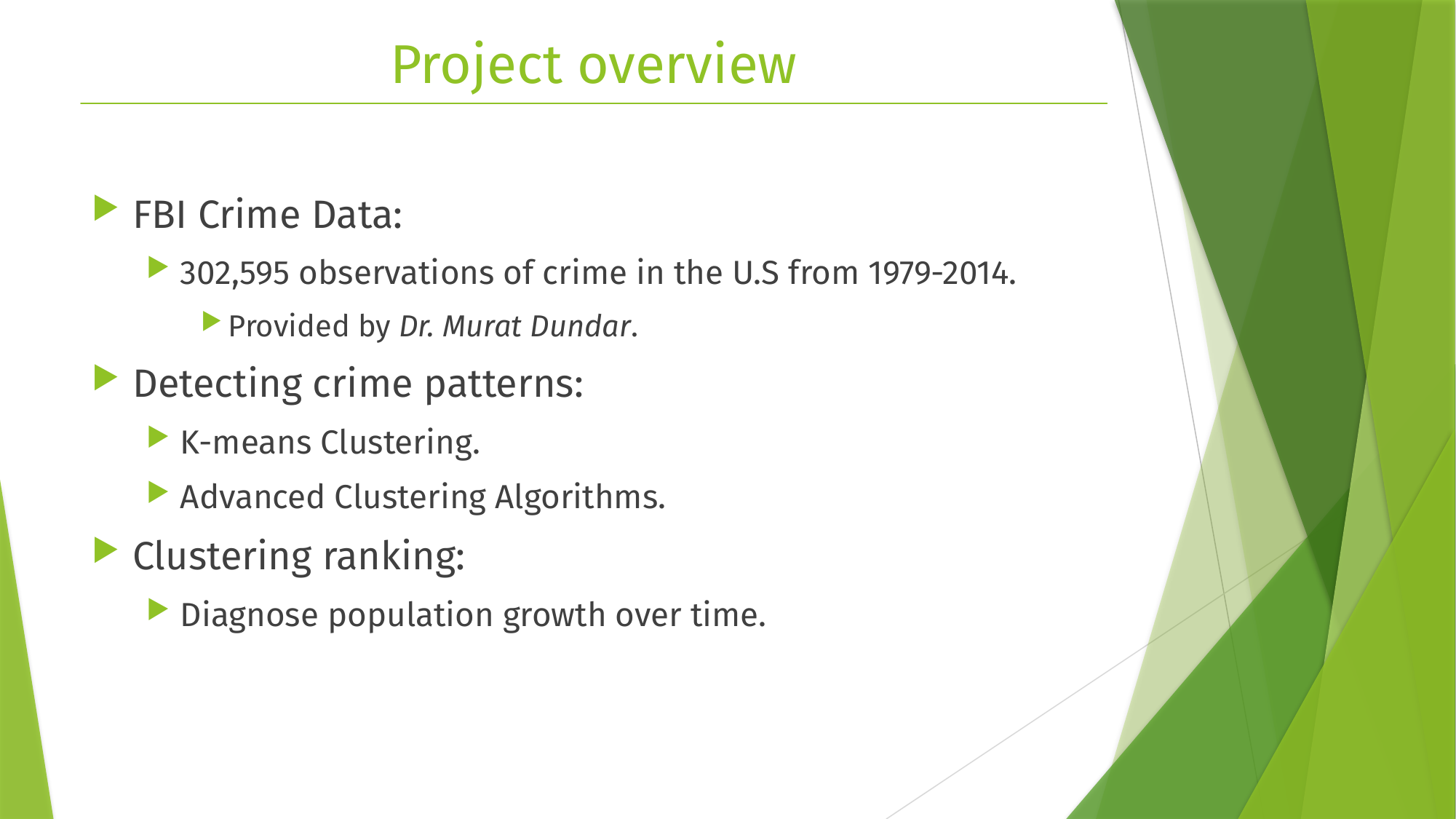

Project overview
FBI Crime Data:
302,595 observations of crime in the U.S from 1979-2014.
Provided by Dr. Murat Dundar.
Detecting crime patterns:
K-means Clustering.
Advanced Clustering Algorithms.
Clustering ranking:
Diagnose population growth over time.